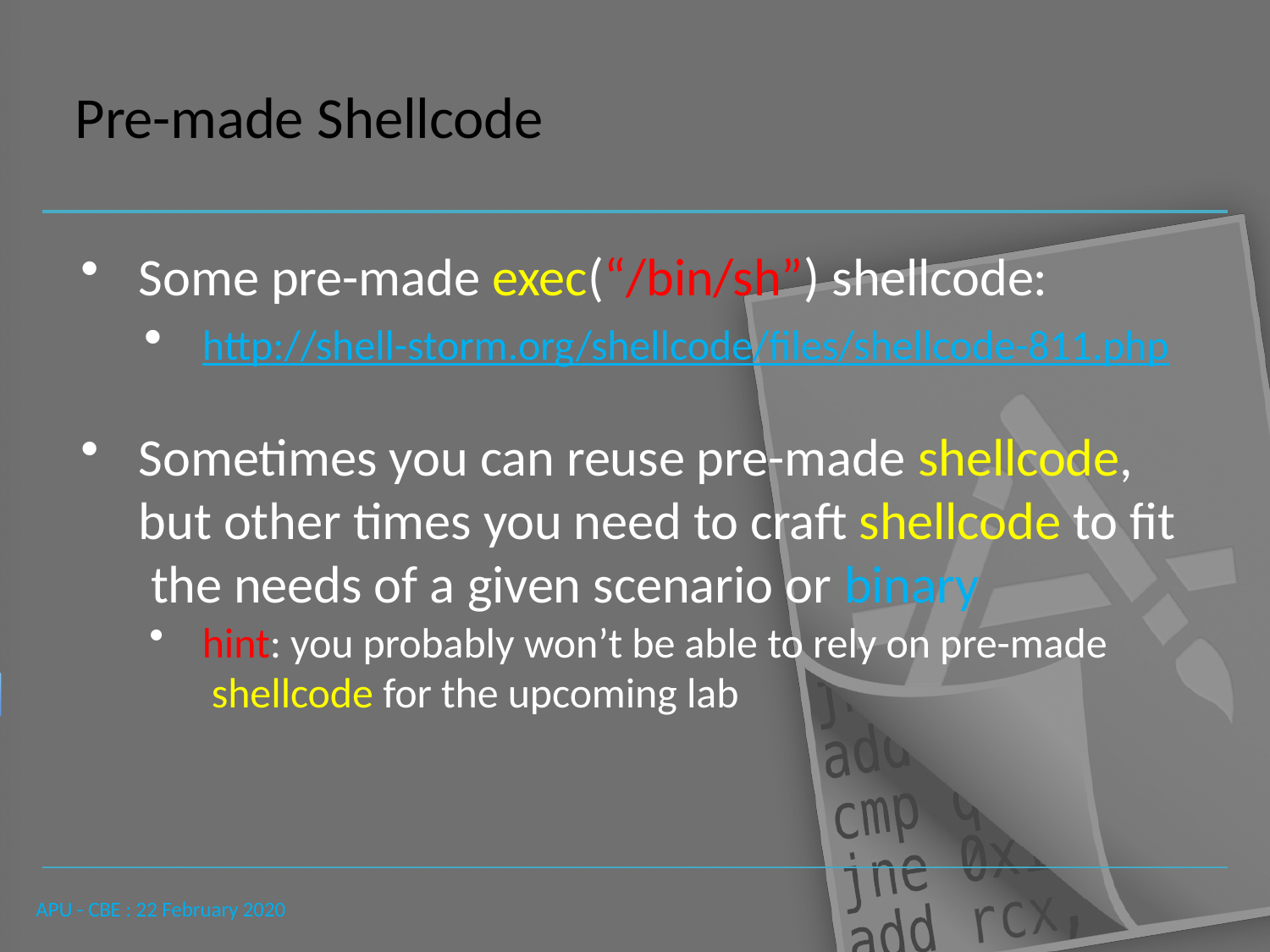

# Pre-made Shellcode

Some pre-made exec(“/bin/sh”) shellcode:
http://shell-storm.org/shellcode/files/shellcode-811.php

Sometimes you can reuse pre-made shellcode,  but other times you need to craft shellcode to fit  the needs of a given scenario or binary
hint: you probably won’t be able to rely on pre-made  shellcode for the upcoming lab

APU - CBE : 22 February 2020